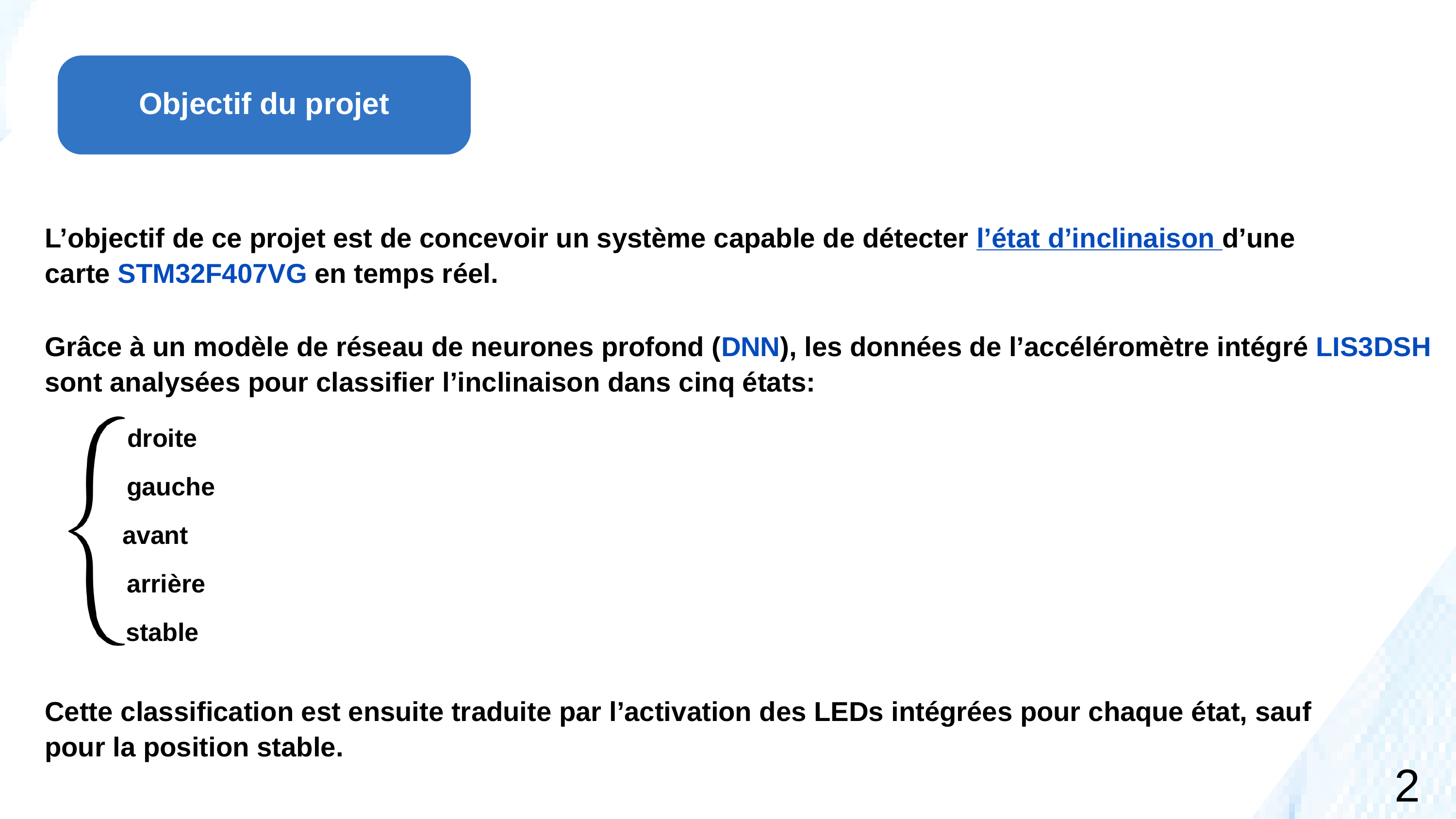

Objectif du projet
L’objectif de ce projet est de concevoir un système capable de détecter l’état d’inclinaison d’une carte STM32F407VG en temps réel.
Grâce à un modèle de réseau de neurones profond (DNN), les données de l’accéléromètre intégré LIS3DSH sont analysées pour classifier l’inclinaison dans cinq états:

droite
gauche
avant
arrière

stable
Cette classification est ensuite traduite par l’activation des LEDs intégrées pour chaque état, sauf pour la position stable.
2